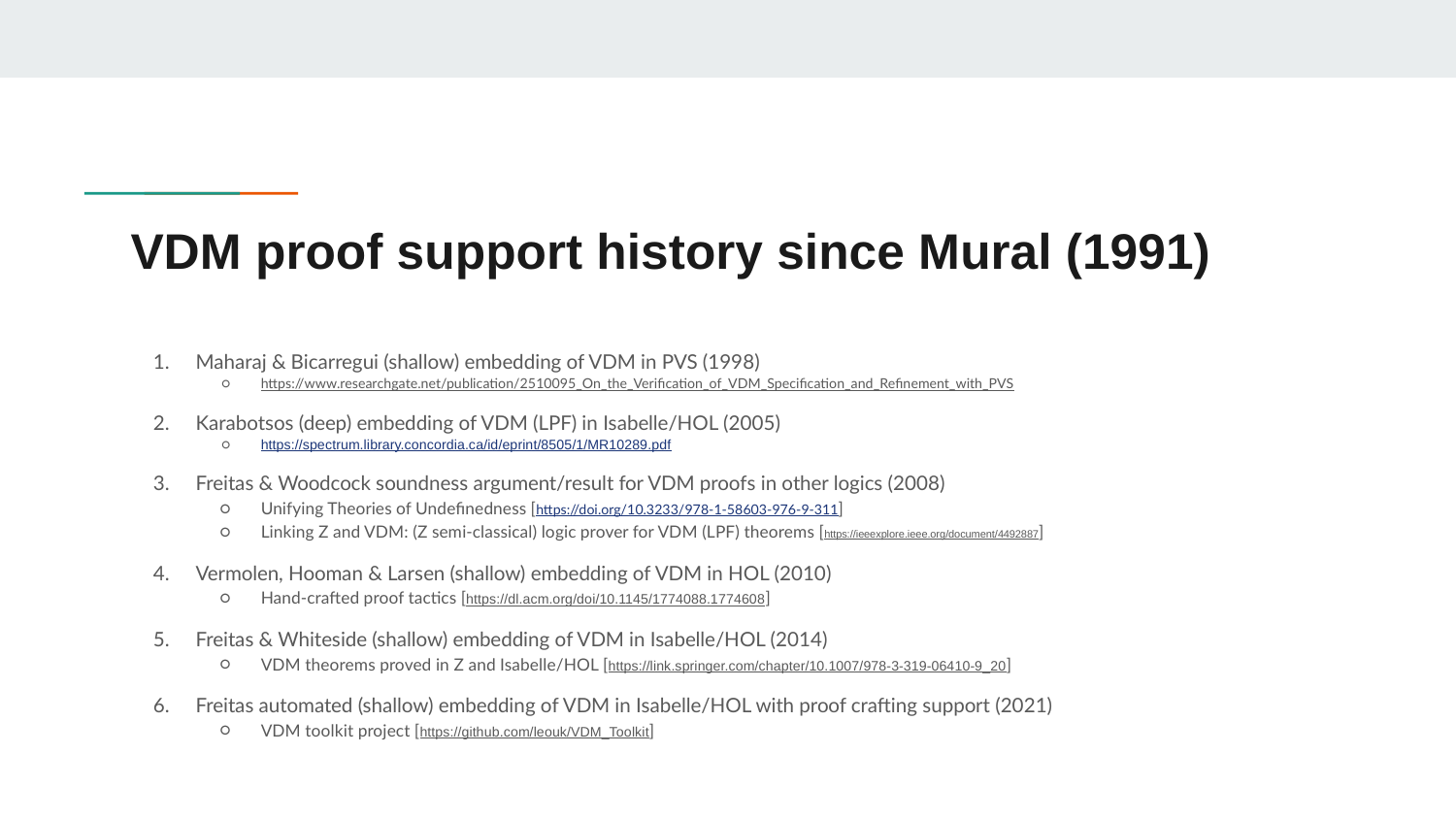

# VDM proof support history since Mural (1991)
Maharaj & Bicarregui (shallow) embedding of VDM in PVS (1998)
https://www.researchgate.net/publication/2510095_On_the_Verification_of_VDM_Specification_and_Refinement_with_PVS
Karabotsos (deep) embedding of VDM (LPF) in Isabelle/HOL (2005)
https://spectrum.library.concordia.ca/id/eprint/8505/1/MR10289.pdf
Freitas & Woodcock soundness argument/result for VDM proofs in other logics (2008)
Unifying Theories of Undefinedness [https://doi.org/10.3233/978-1-58603-976-9-311]
Linking Z and VDM: (Z semi-classical) logic prover for VDM (LPF) theorems [https://ieeexplore.ieee.org/document/4492887]
Vermolen, Hooman & Larsen (shallow) embedding of VDM in HOL (2010)
Hand-crafted proof tactics [https://dl.acm.org/doi/10.1145/1774088.1774608]
Freitas & Whiteside (shallow) embedding of VDM in Isabelle/HOL (2014)
VDM theorems proved in Z and Isabelle/HOL [https://link.springer.com/chapter/10.1007/978-3-319-06410-9_20]
Freitas automated (shallow) embedding of VDM in Isabelle/HOL with proof crafting support (2021)
VDM toolkit project [https://github.com/leouk/VDM_Toolkit]